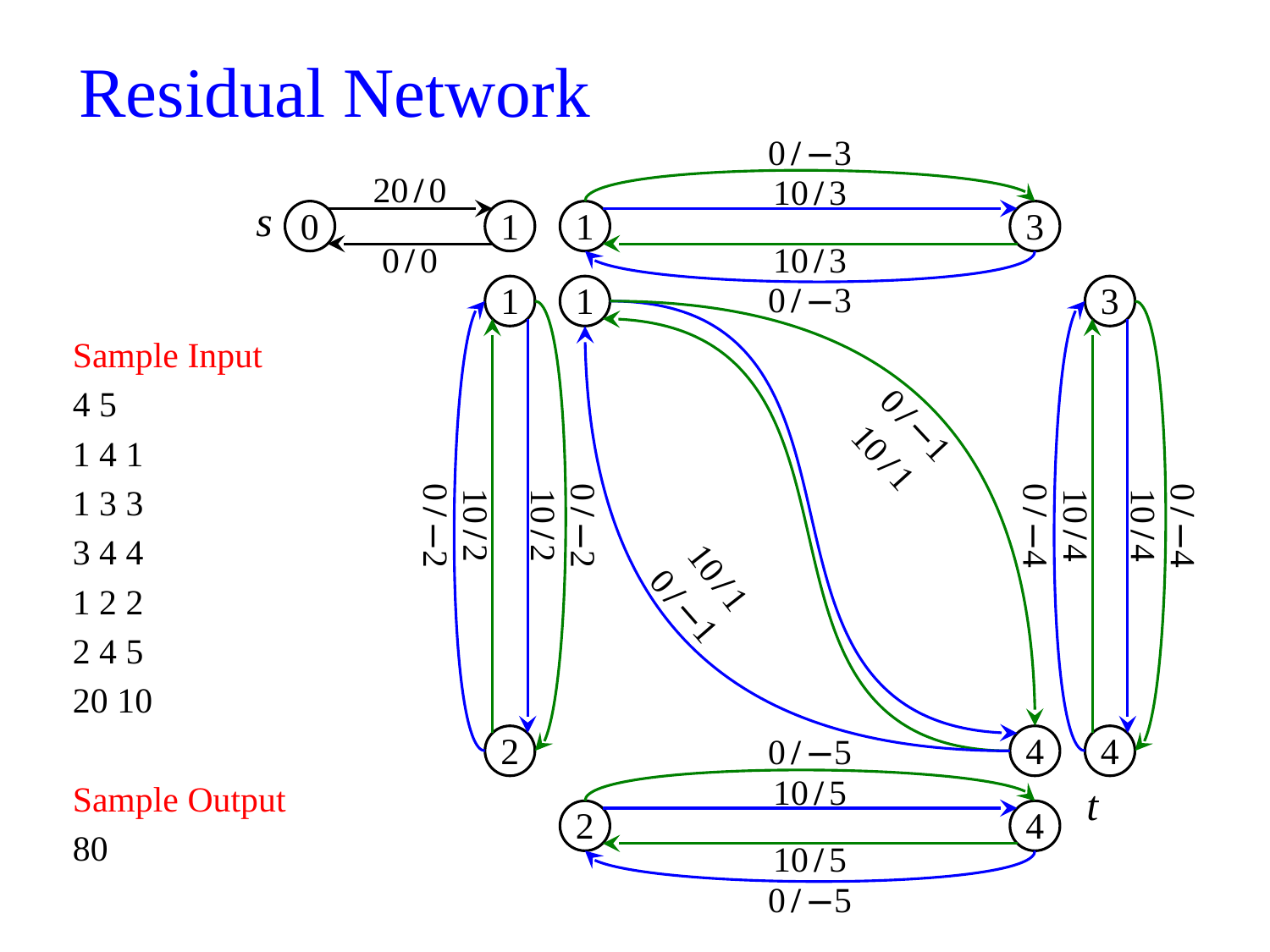

# Residual Network
0/−3
20/0
10/3
s
0
1
1
3
0/0
10/3
1
1
0/−3
3
Sample Input
4 5
1 4 1
1 3 3
3 4 4
1 2 2
2 4 5
20 10

Sample Output
80
0/−1
10/1
0/−2
10/2
10/2
0/−2
0/−4
10/4
10/4
0/−4
10/1
0/−1
2
0/−5
4
4
10/5
t
2
4
10/5
0/−5